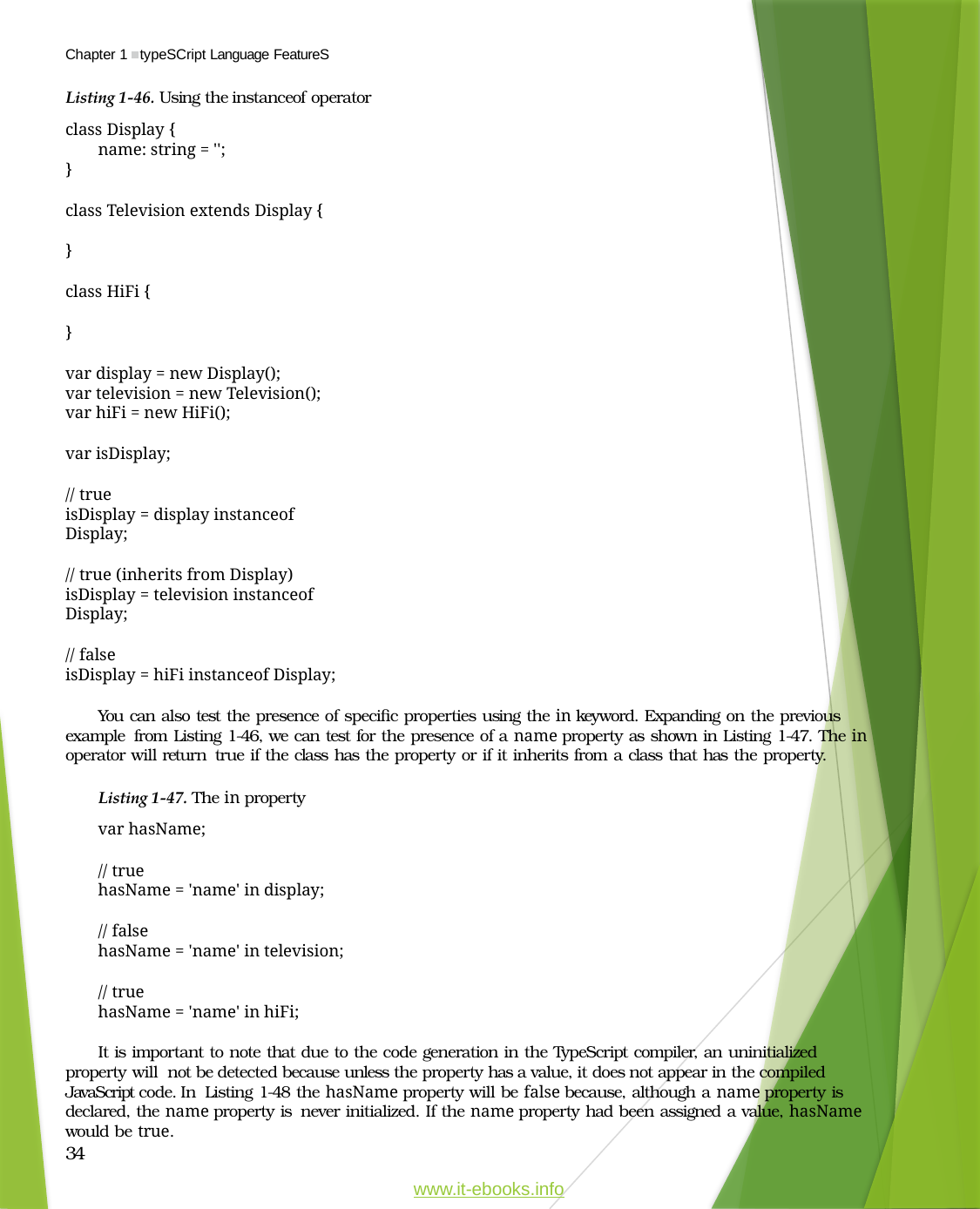

Chapter 1 ■ typeSCript Language FeatureS

Listing 1-46. Using the instanceof operator
class Display {
name: string = '';
}

class Television extends Display {

}

class HiFi {

}

var display = new Display();
var television = new Television();  var hiFi = new HiFi();

var isDisplay;

// true
isDisplay = display instanceof Display;

// true (inherits from Display)
isDisplay = television instanceof Display;

// false
isDisplay = hiFi instanceof Display;

You can also test the presence of specific properties using the in keyword. Expanding on the previous example  from Listing 1-46, we can test for the presence of a name property as shown in Listing 1-47. The in operator will return  true if the class has the property or if it inherits from a class that has the property.

Listing 1-47. The in property
var hasName;

// true
hasName = 'name' in display;

// false
hasName = 'name' in television;

// true
hasName = 'name' in hiFi;

It is important to note that due to the code generation in the TypeScript compiler, an uninitialized property will  not be detected because unless the property has a value, it does not appear in the compiled JavaScript code. In  Listing 1-48 the hasName property will be false because, although a name property is declared, the name property is  never initialized. If the name property had been assigned a value, hasName would be true.
34
www.it-ebooks.info